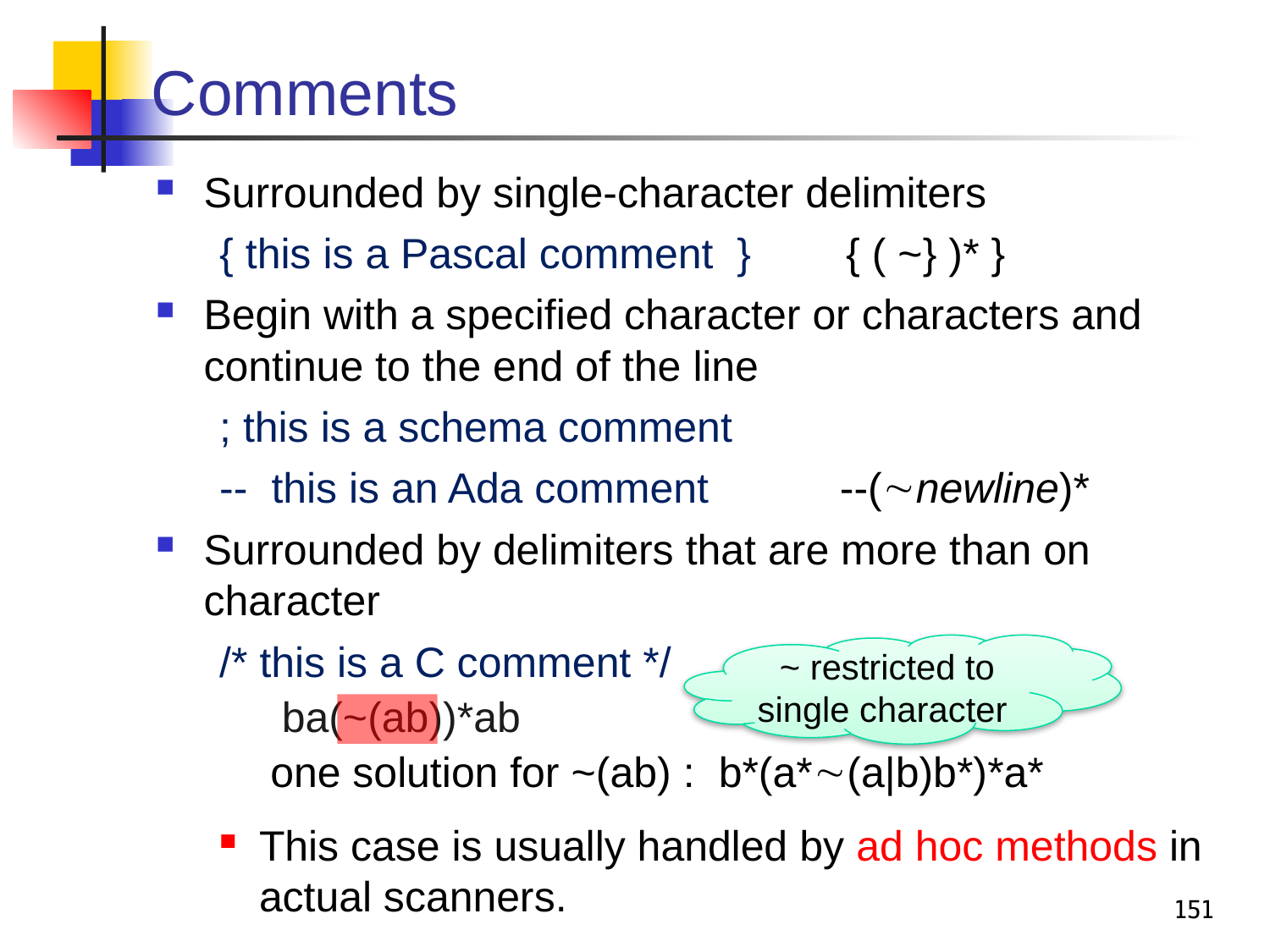

# Comments
Surrounded by single-character delimiters
{ this is a Pascal comment  }        { ( ~} )* }
Begin with a specified character or characters and continue to the end of the line
; this is a schema comment
--  this is an Ada comment           --(∼newline)*
Surrounded by delimiters that are more than on character
/* this is a C comment */

This case is usually handled by ad hoc methods in actual scanners.
~ restricted to single character
ba(~(ab))*ab

one solution for ~(ab) :  b*(a*∼(a|b)b*)*a*
151